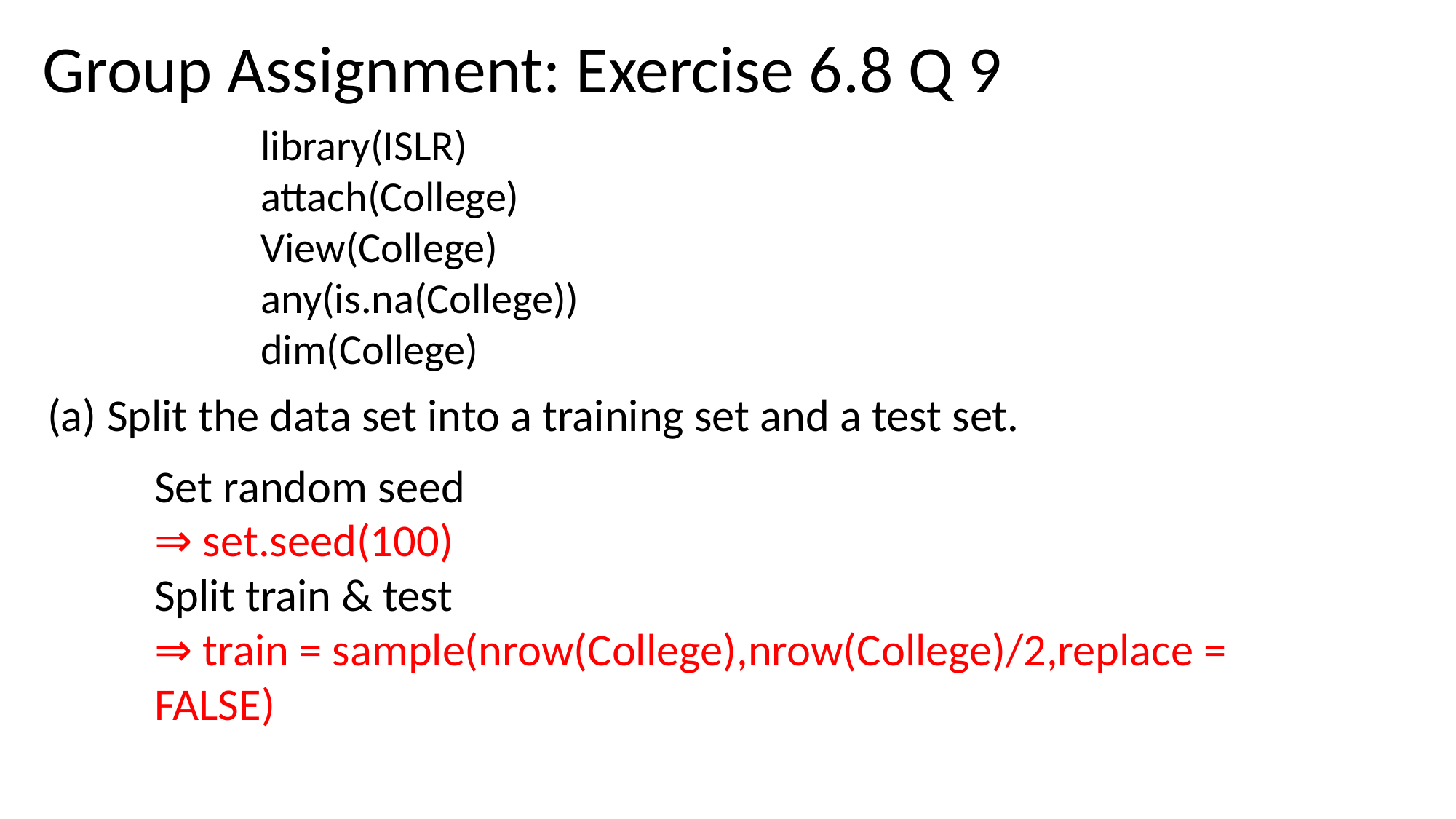

Group Assignment: Exercise 6.8 Q 9
		library(ISLR)
		attach(College)
		View(College)
		any(is.na(College))
		dim(College)

(a) Split the data set into a training set and a test set.

Set random seed
⇒ set.seed(100)
Split train & test
⇒ train = sample(nrow(College),nrow(College)/2,replace = FALSE)